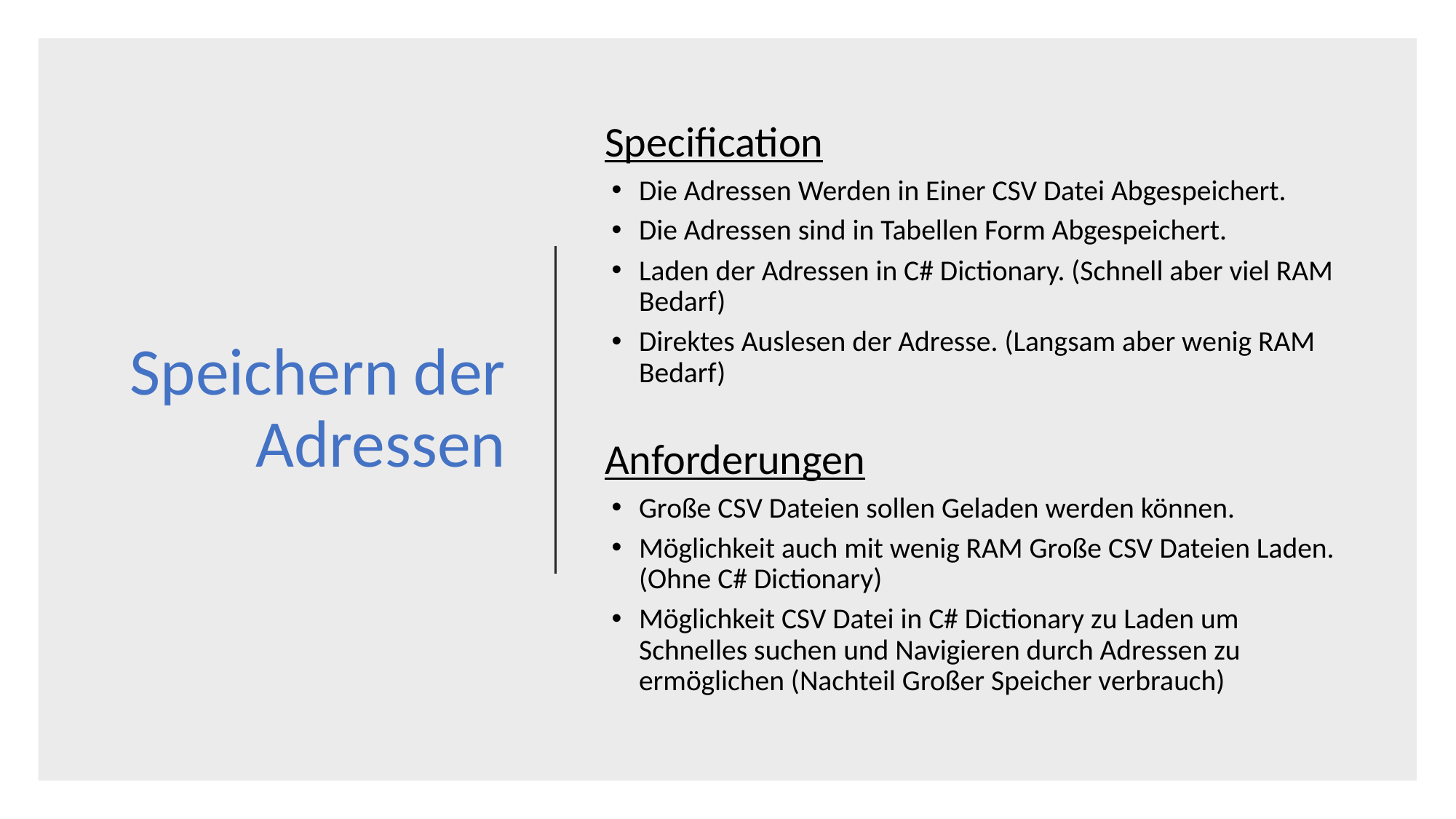

# Speichern der Adressen
Specification
Die Adressen Werden in Einer CSV Datei Abgespeichert.
Die Adressen sind in Tabellen Form Abgespeichert.
Laden der Adressen in C# Dictionary. (Schnell aber viel RAM Bedarf)
Direktes Auslesen der Adresse. (Langsam aber wenig RAM Bedarf)

Anforderungen
Große CSV Dateien sollen Geladen werden können.
Möglichkeit auch mit wenig RAM Große CSV Dateien Laden.(Ohne C# Dictionary)
Möglichkeit CSV Datei in C# Dictionary zu Laden um Schnelles suchen und Navigieren durch Adressen zu ermöglichen (Nachteil Großer Speicher verbrauch)